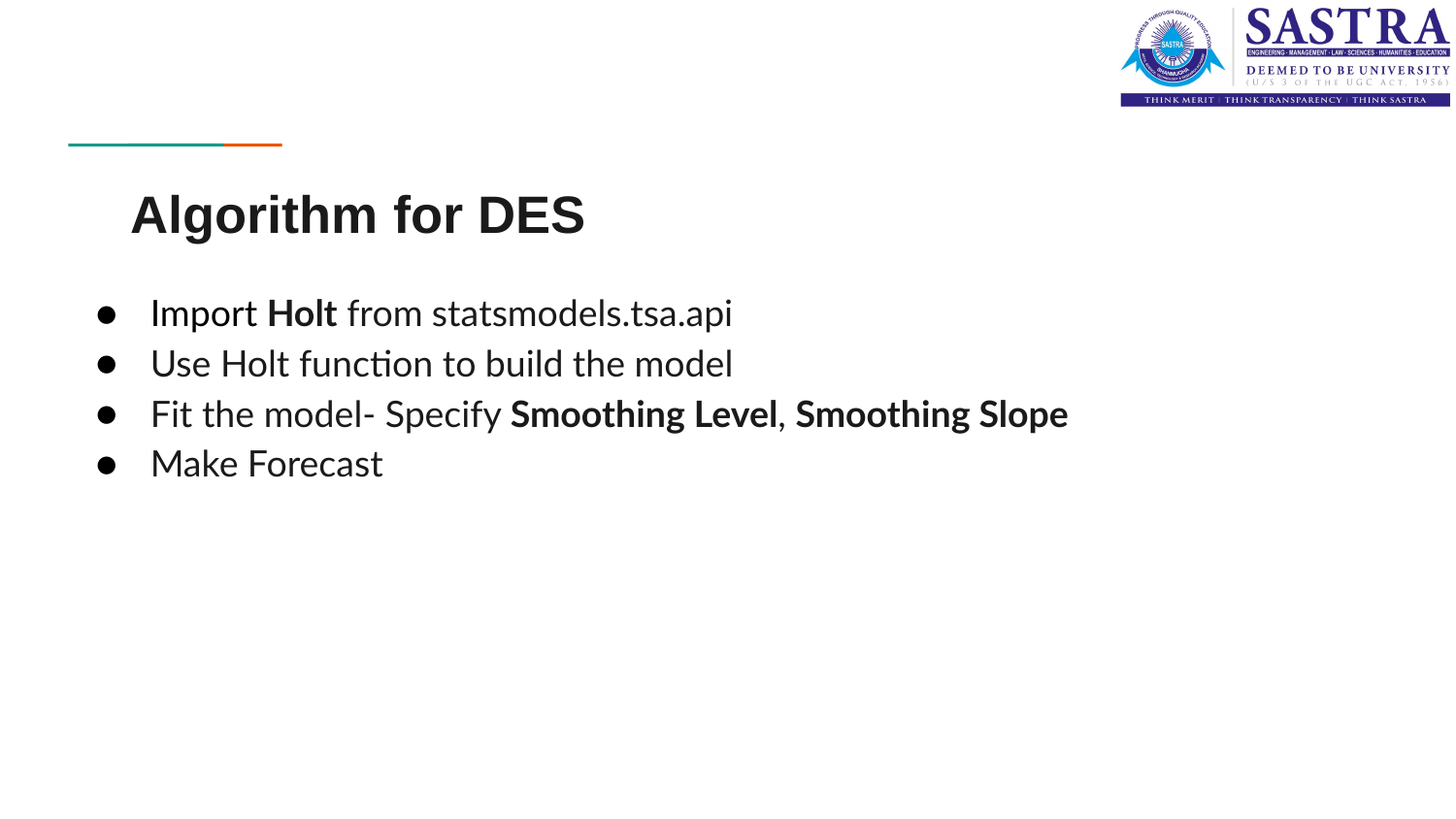

# Algorithm for DES
Import Holt from statsmodels.tsa.api
Use Holt function to build the model
Fit the model- Specify Smoothing Level, Smoothing Slope
Make Forecast